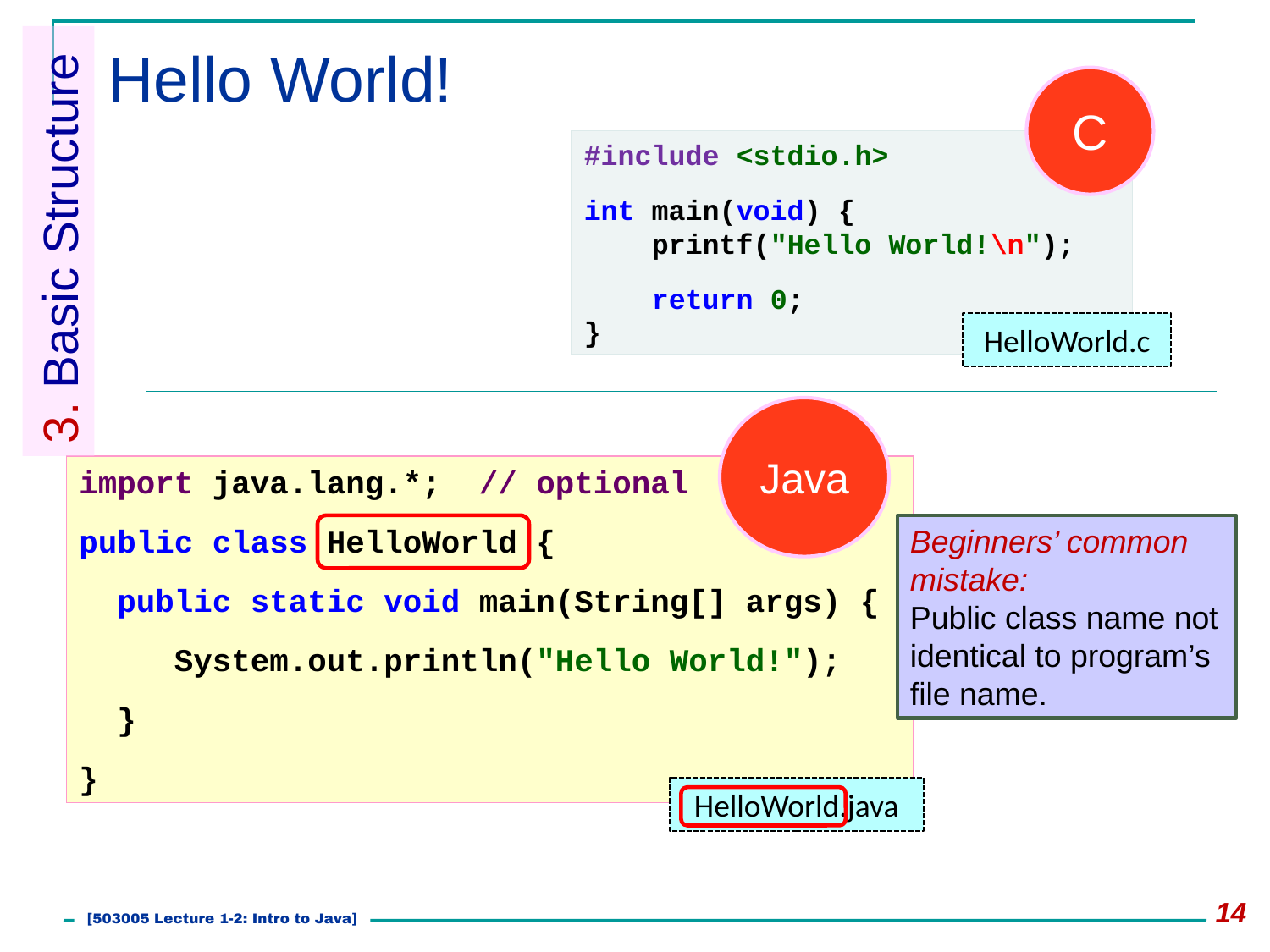

# Hello World!
C
#include <stdio.h>

int main(void) {
    printf("Hello World!\n");

    return 0;
}
HelloWorld.c
3. Basic Structure
Java
import java.lang.*;  // optional

public class HelloWorld {

  public static void main(String[] args) {

     System.out.println("Hello World!");

  }

}
HelloWorld.java

Beginners’ common mistake:
Public class name not identical to program’s file name.

14
[503005 Lecture 1-2: Intro to Java]